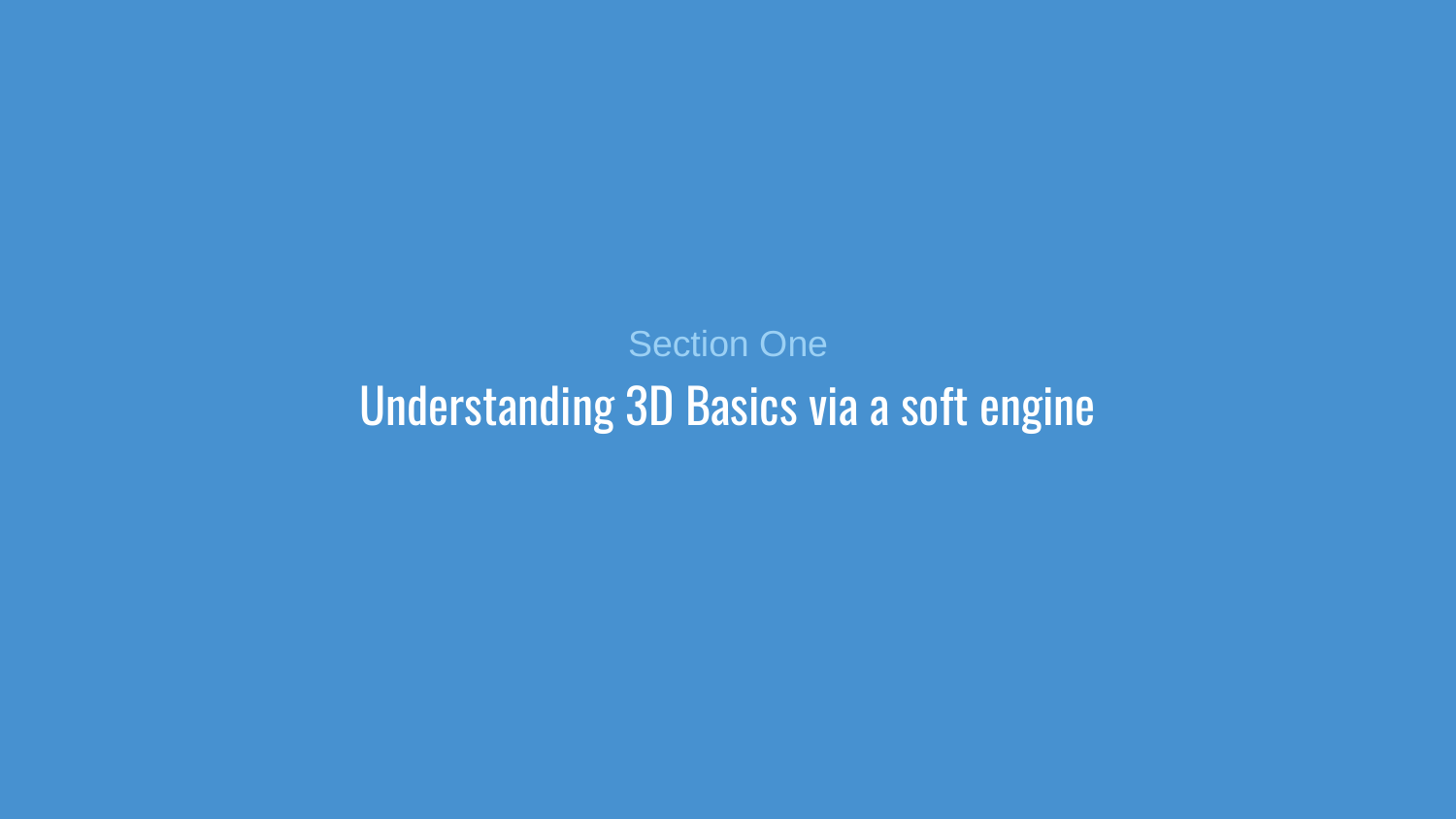

# Section One
Understanding 3D Basics via a soft engine